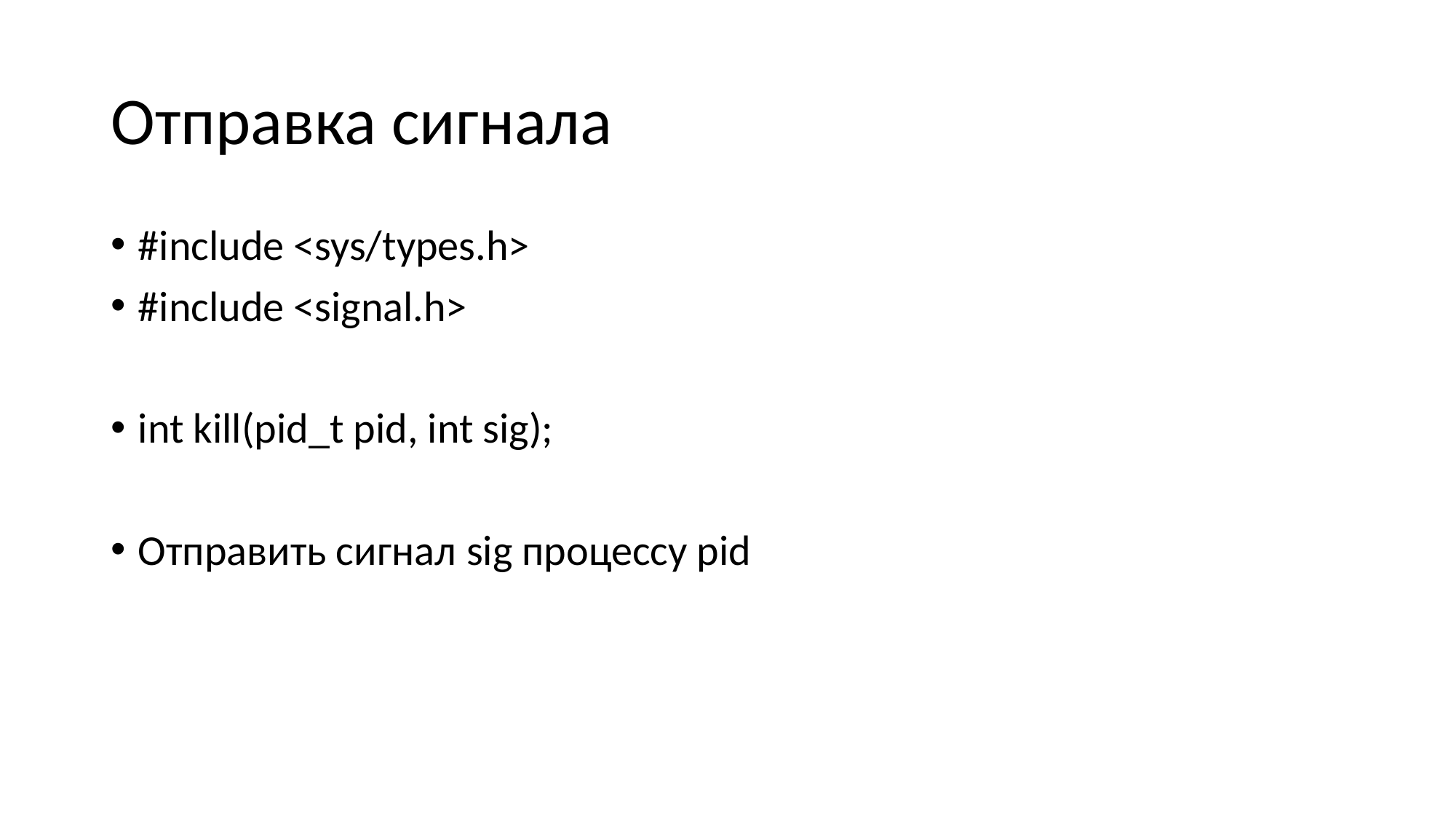

# Отправка сигнала
#include <sys/types.h>
#include <signal.h>

int kill(pid_t pid, int sig);

Отправить сигнал sig процессу pid